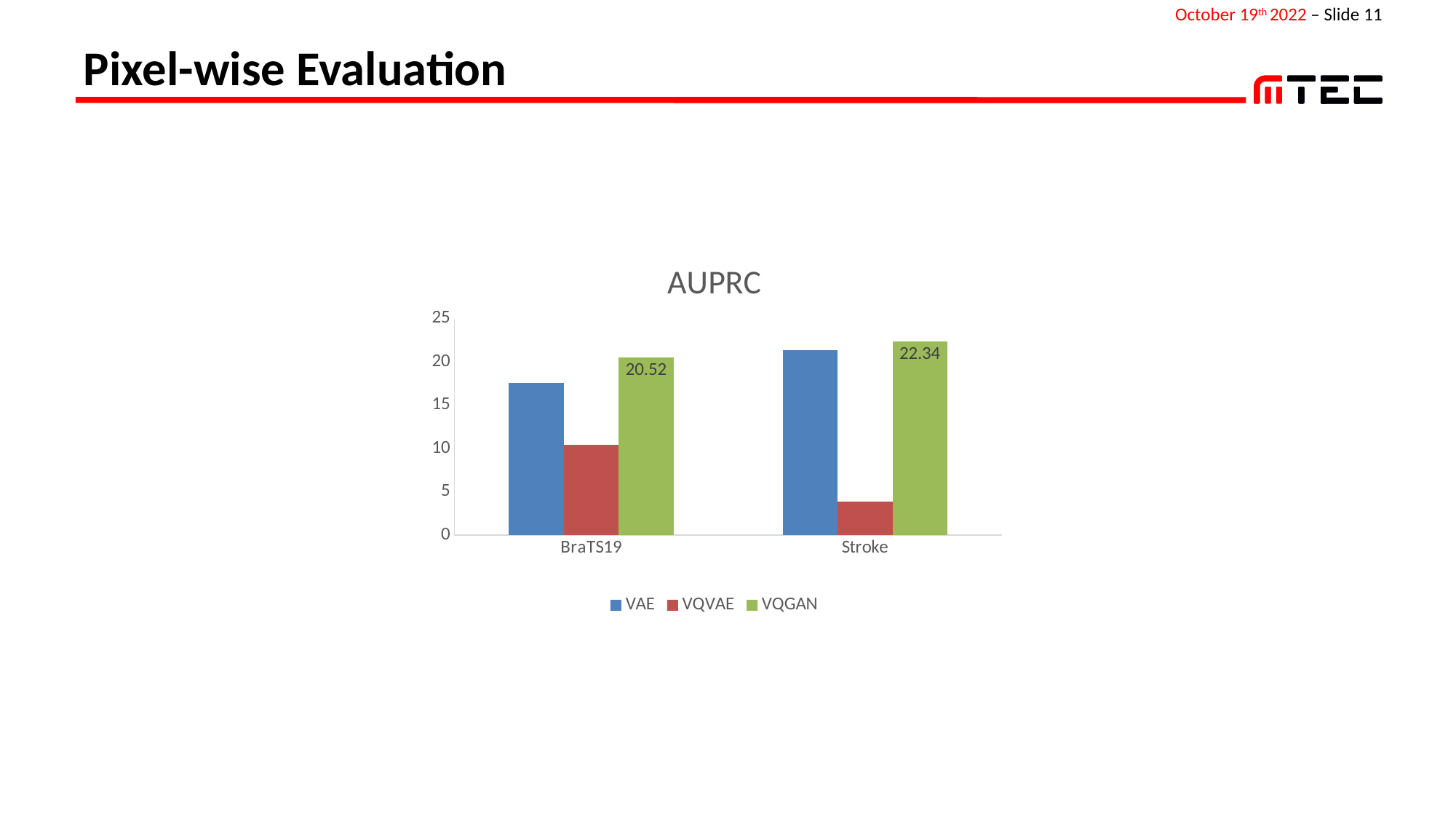

# Pixel-wise Evaluation

### Chart: AUPRC

| Category | VAE | VQVAE | VQGAN |
|---|---|---|---|
| BraTS19 | 17.54 | 10.38 | 20.52 |
| Stroke | 21.32 | 3.85 | 22.34 |